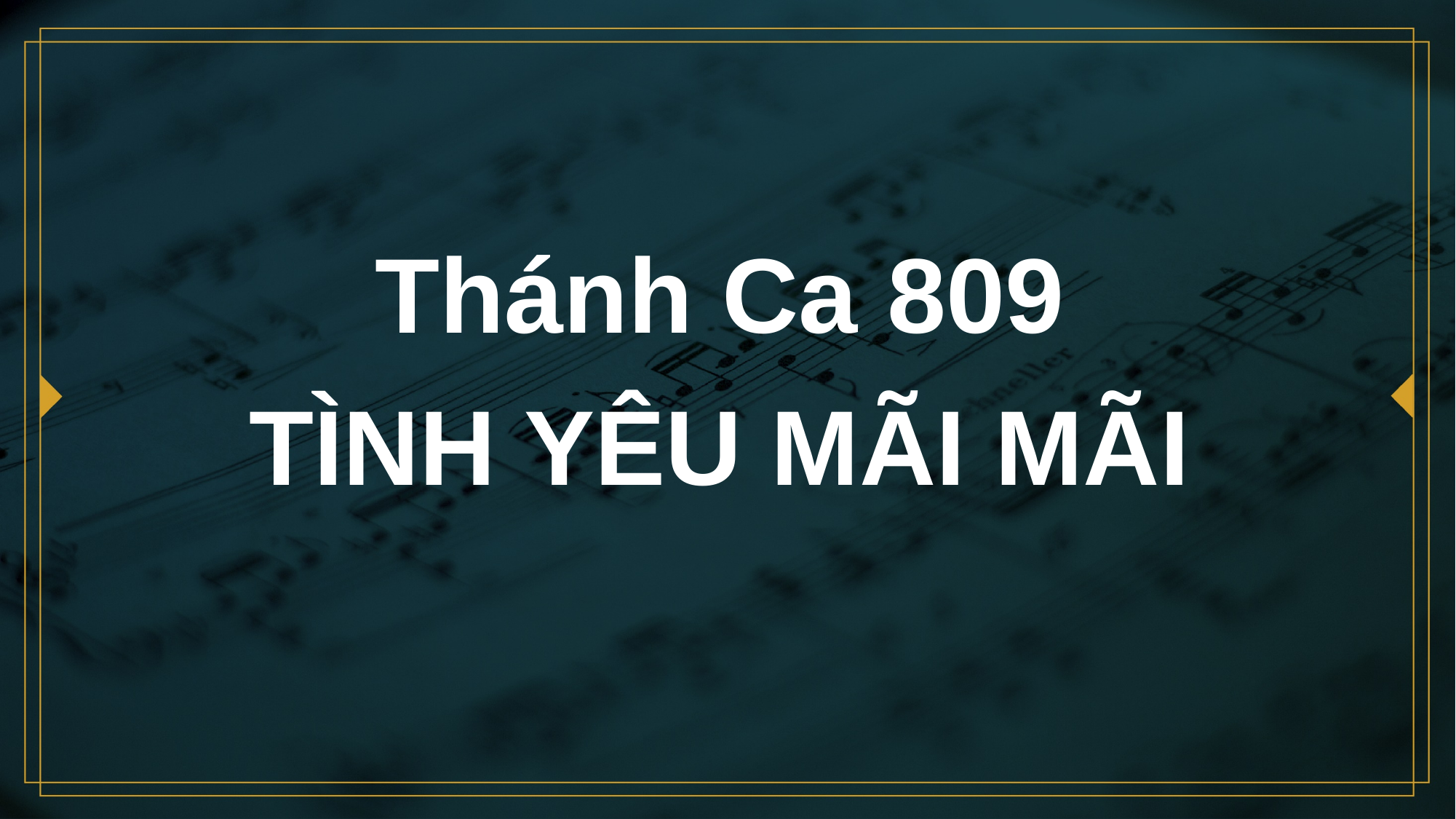

# Thánh Ca 809 TÌNH YÊU MÃI MÃI